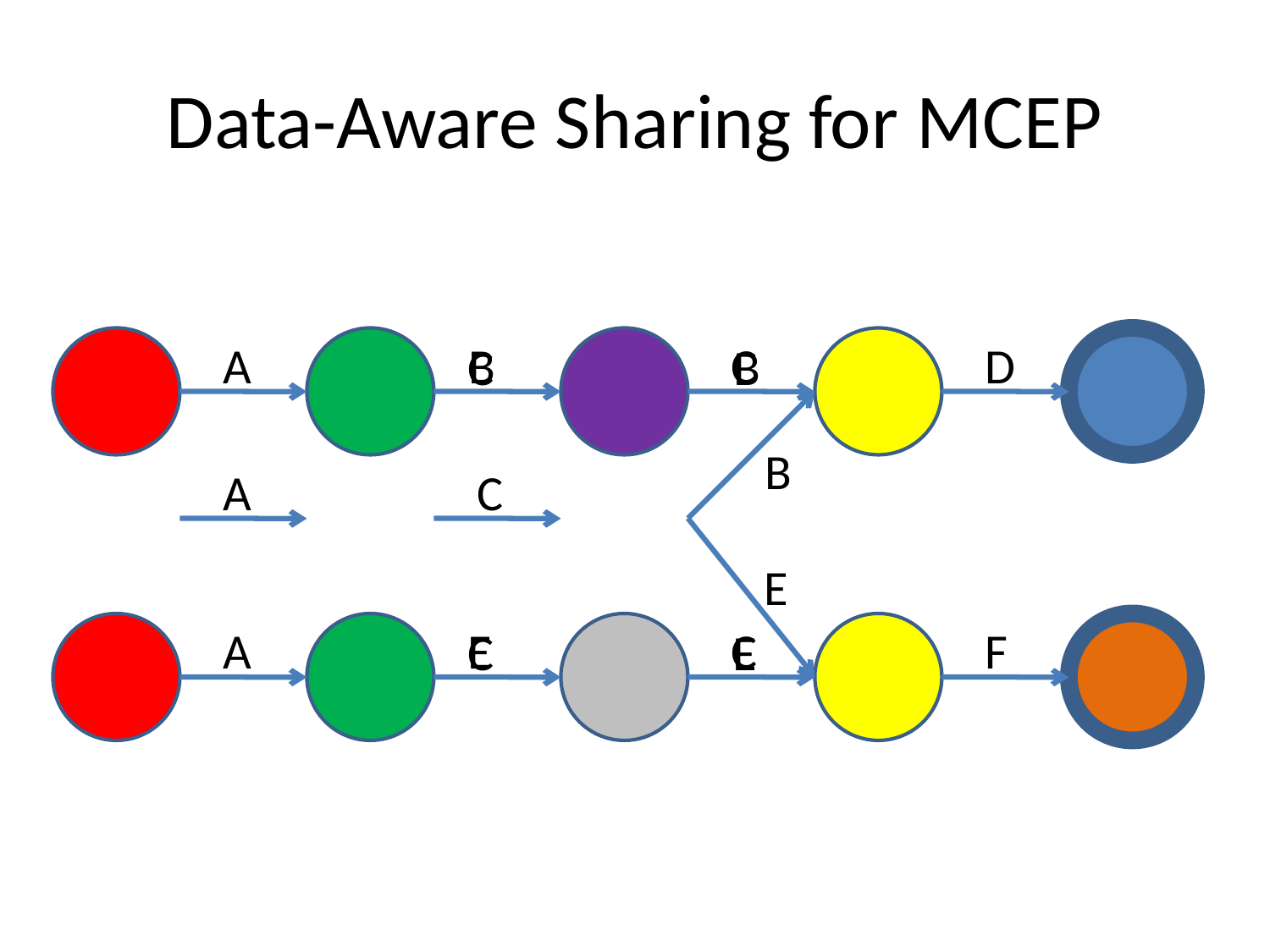

# Data-Aware Sharing for MCEP

A

B

C

D

C
B
B
A
C
E

A

E

C

F

C
E